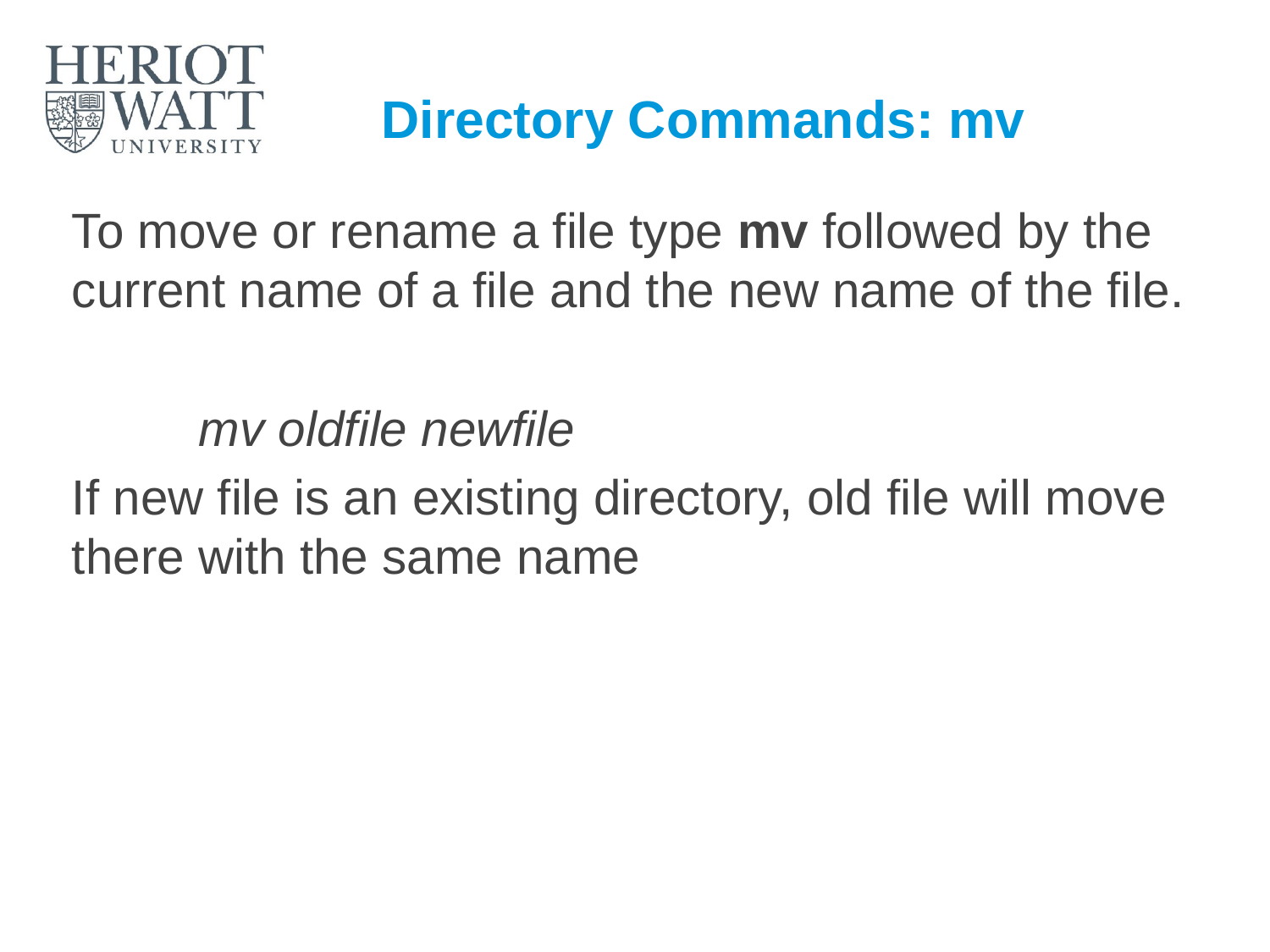

# Directory Commands: mv
To move or rename a file type mv followed by the current name of a file and the new name of the file.

	mv oldfile newfile
If new file is an existing directory, old file will move there with the same name